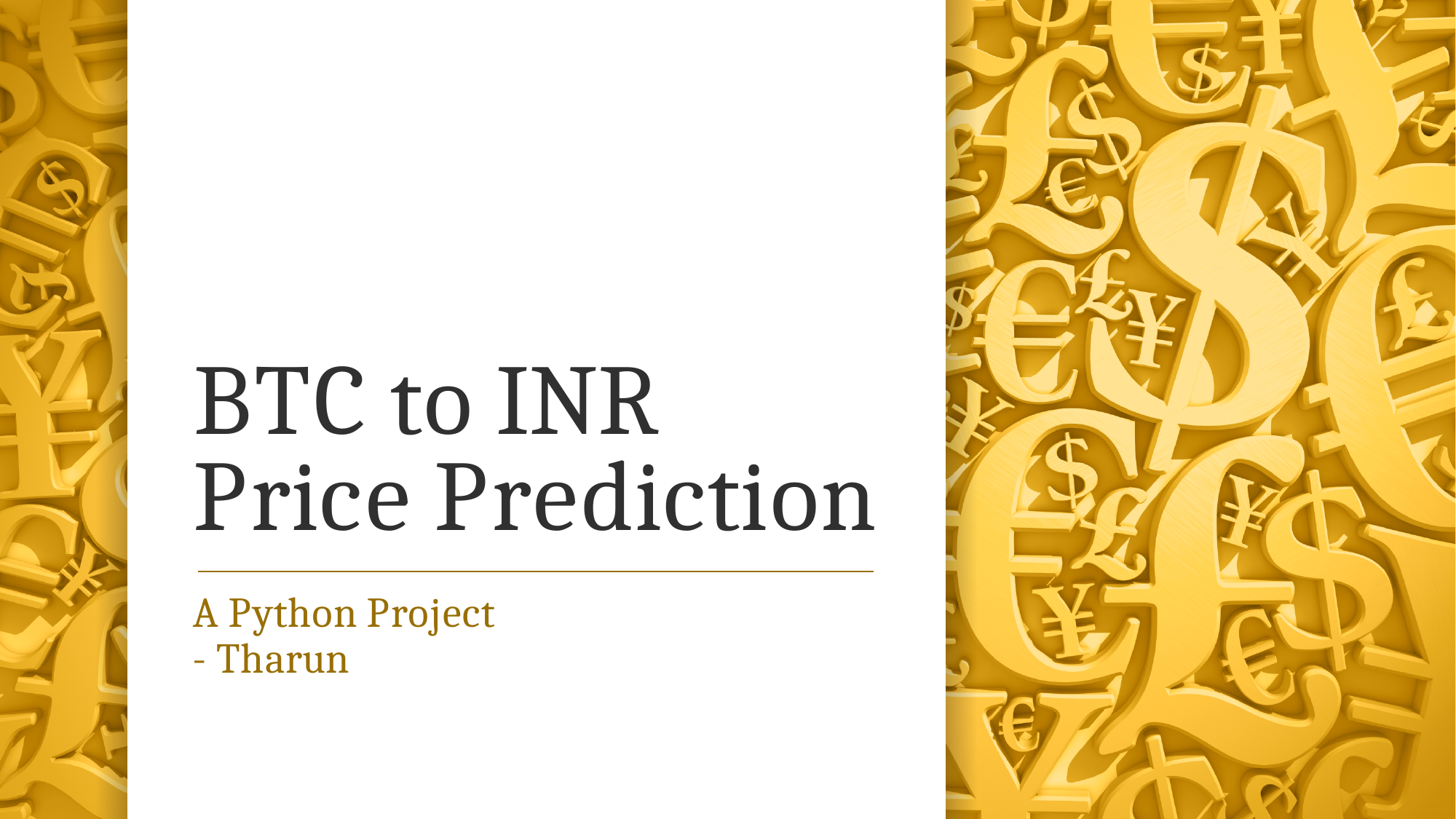

# BTC to INR Price Prediction
A Python Project
- Tharun